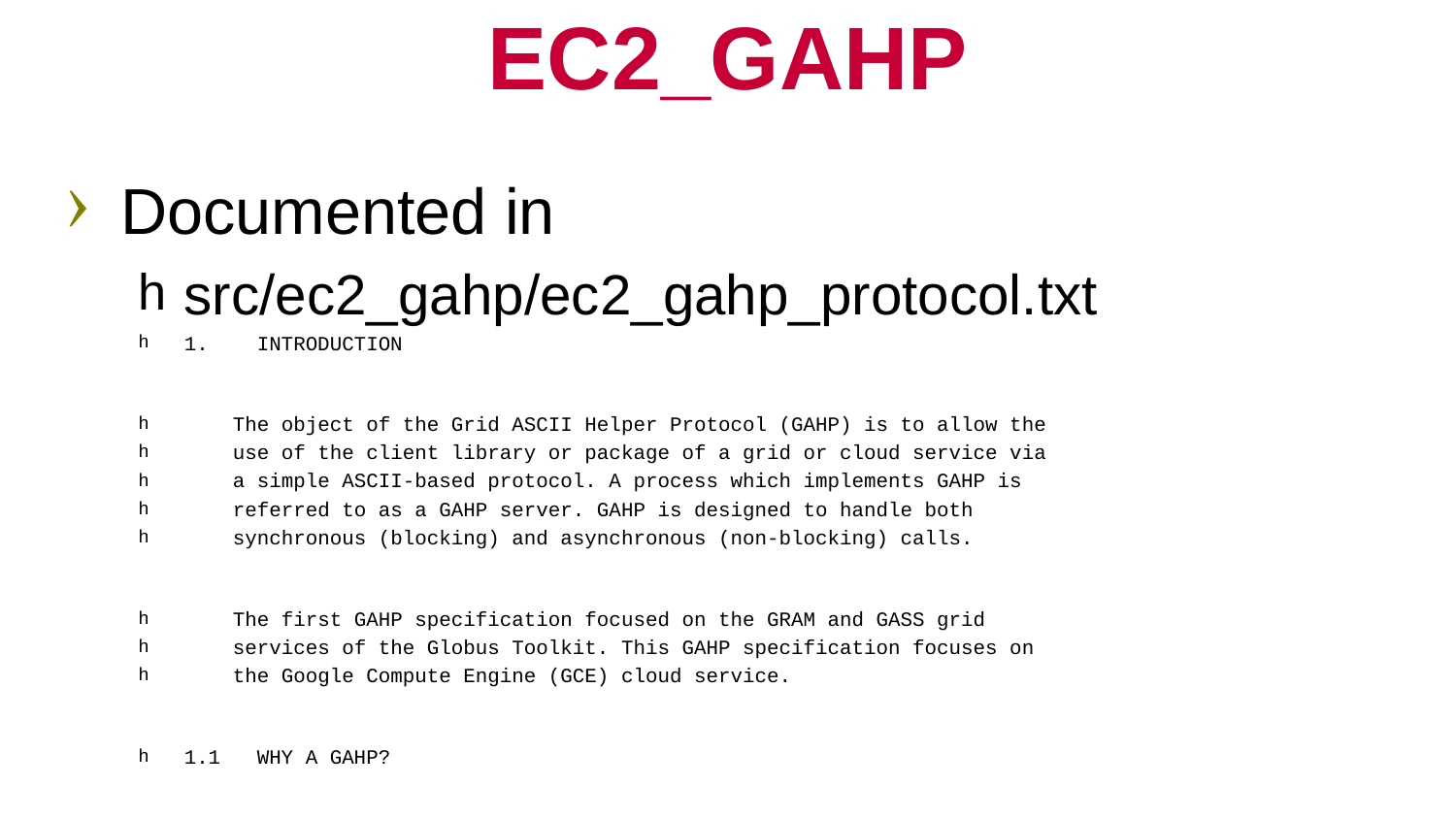

# EC2_GAHP
Documented in
src/ec2_gahp/ec2_gahp_protocol.txt
1.    INTRODUCTION

    The object of the Grid ASCII Helper Protocol (GAHP) is to allow the
    use of the client library or package of a grid or cloud service via
    a simple ASCII-based protocol. A process which implements GAHP is
    referred to as a GAHP server. GAHP is designed to handle both
    synchronous (blocking) and asynchronous (non-blocking) calls.

    The first GAHP specification focused on the GRAM and GASS grid
    services of the Globus Toolkit. This GAHP specification focuses on
    the Google Compute Engine (GCE) cloud service.

1.1   WHY A GAHP?

    Although most grid and cloud services provide client libraries or